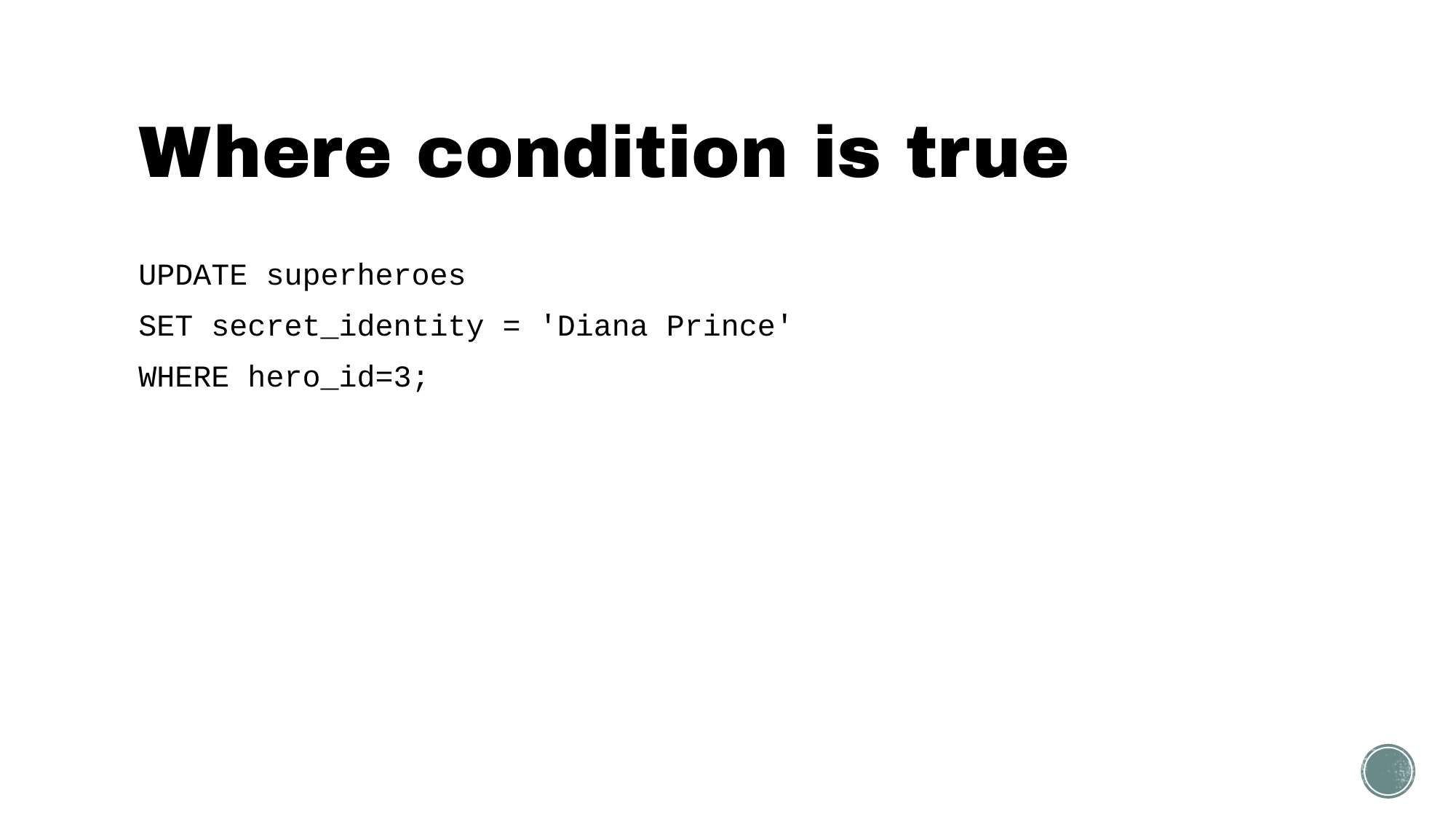

# Where condition is true
UPDATE superheroes
SET secret_identity = 'Diana Prince'
WHERE hero_id=3;